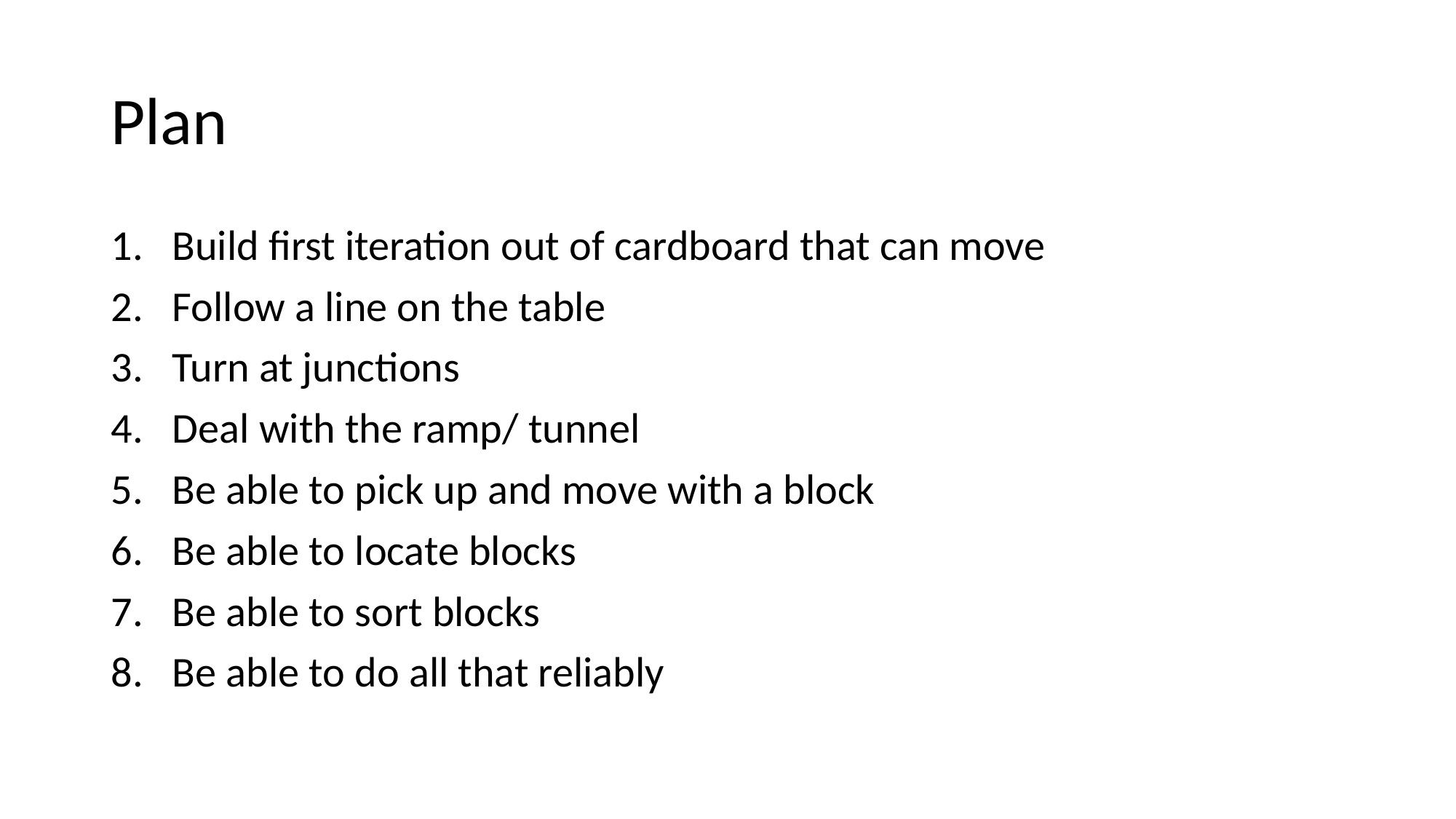

# Plan
Build first iteration out of cardboard that can move
Follow a line on the table
Turn at junctions
Deal with the ramp/ tunnel
Be able to pick up and move with a block
Be able to locate blocks
Be able to sort blocks
Be able to do all that reliably